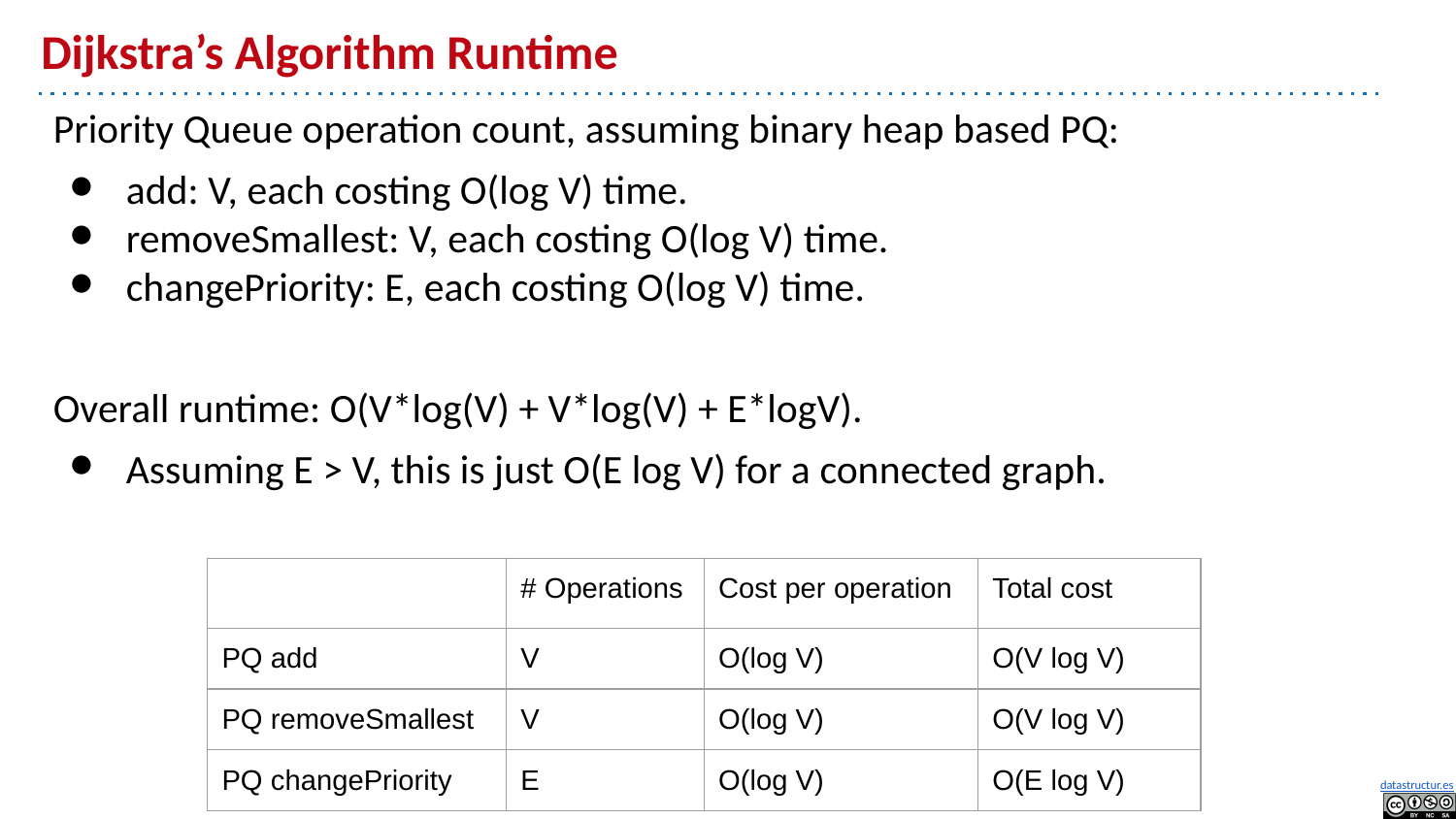

# Dijkstra’s Algorithm Runtime
Priority Queue operation count, assuming binary heap based PQ:
add: V, each costing O(log V) time.
removeSmallest: V, each costing O(log V) time.
changePriority: E, each costing O(log V) time.

Overall runtime: O(V*log(V) + V*log(V) + E*logV).
Assuming E > V, this is just O(E log V) for a connected graph.
|  | # Operations | Cost per operation | Total cost |
| --- | --- | --- | --- |
| PQ add | V | O(log V) | O(V log V) |
| PQ removeSmallest | V | O(log V) | O(V log V) |
| PQ changePriority | E | O(log V) | O(E log V) |